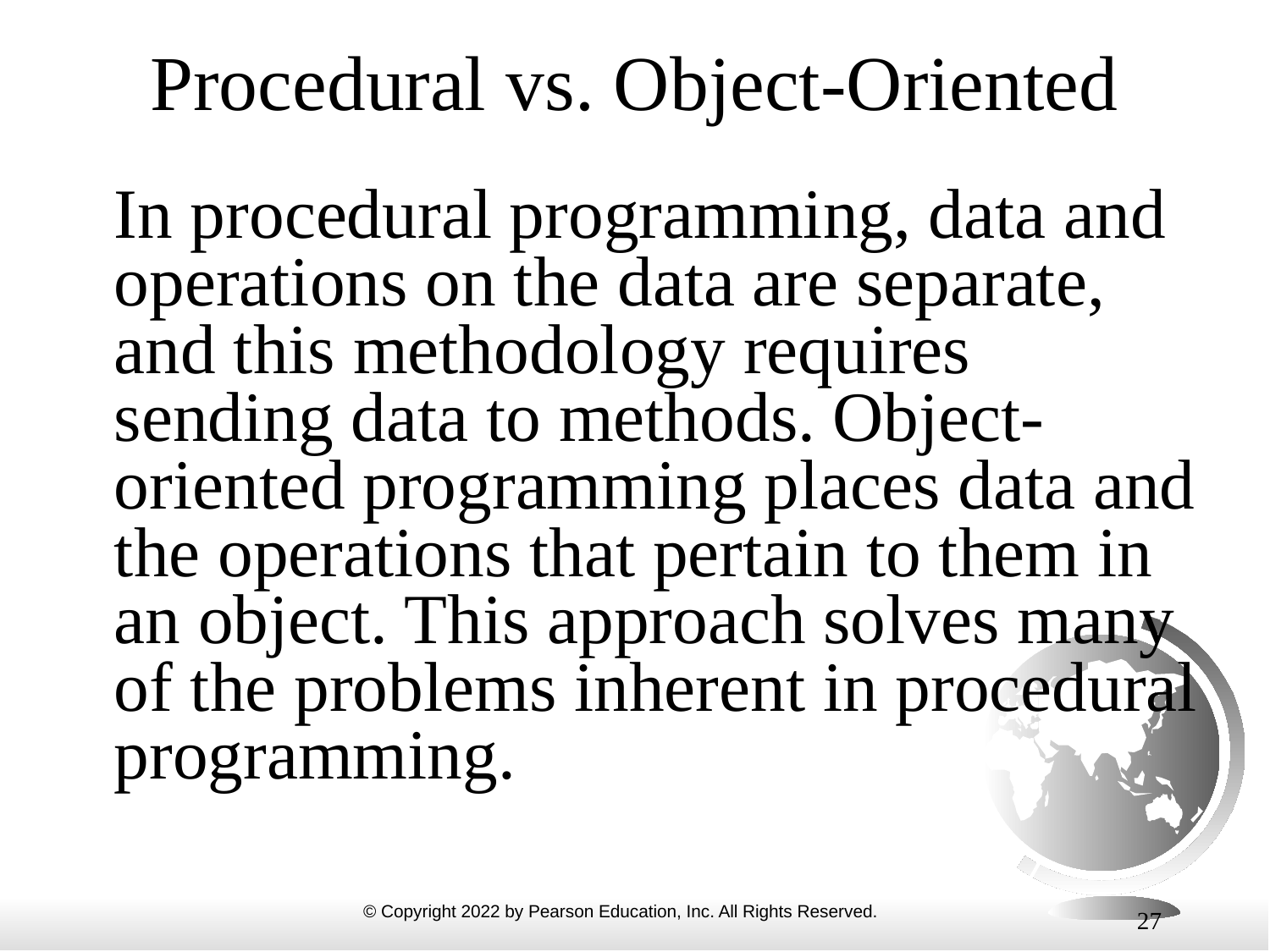

# Procedural vs. Object-Oriented
	In procedural programming, data and operations on the data are separate, and this methodology requires sending data to methods. Object-oriented programming places data and the operations that pertain to them in an object. This approach solves many of the problems inherent in procedural programming.

27